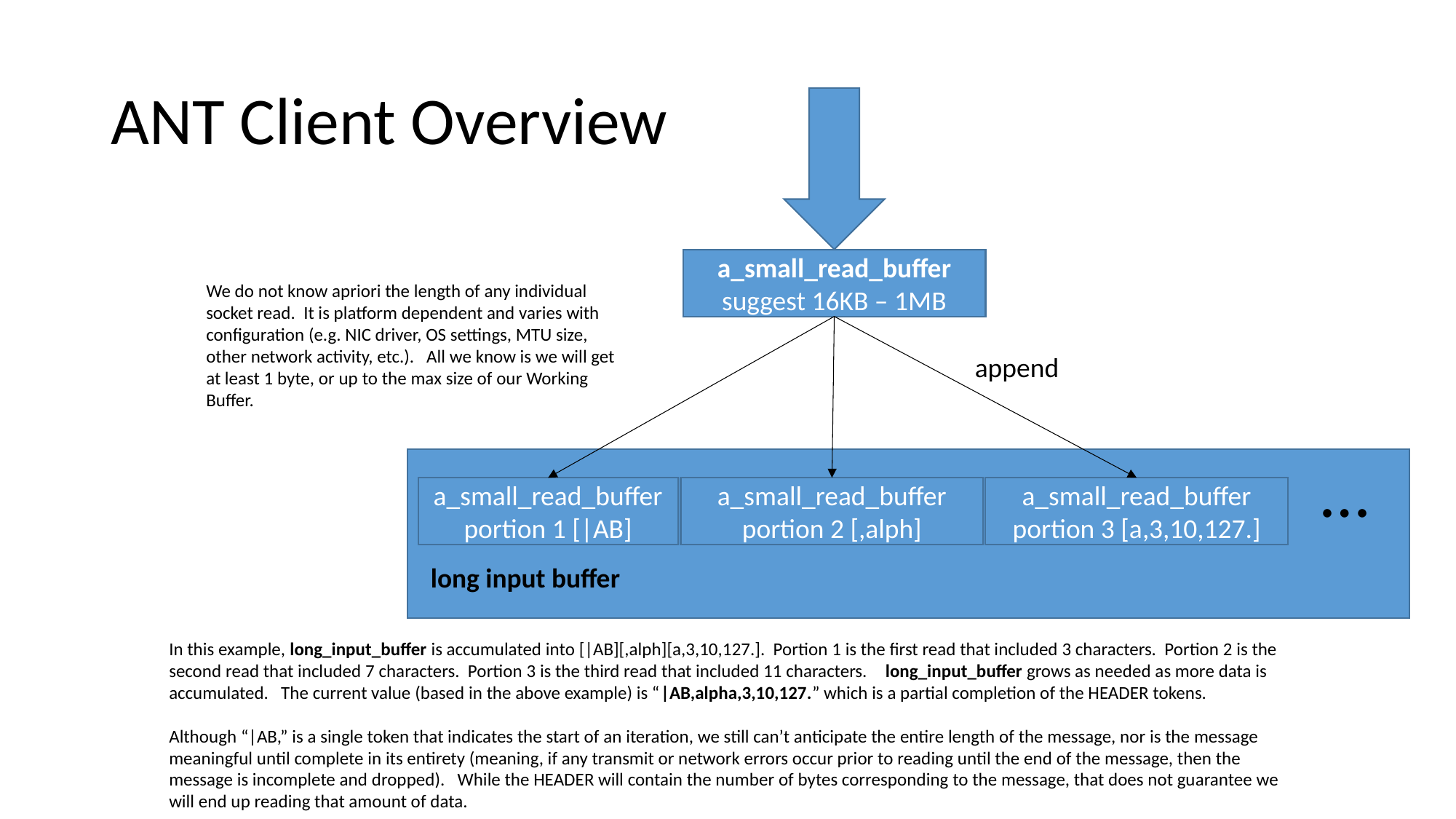

# ANT Client Overview

a_small_read_buffer
suggest 16KB – 1MB
We do not know apriori the length of any individual socket read.  It is platform dependent and varies with configuration (e.g. NIC driver, OS settings, MTU size, other network activity, etc.).   All we know is we will get at least 1 byte, or up to the max size of our Working Buffer.
append
…

a_small_read_buffer
portion 3 [a,3,10,127.]
a_small_read_buffer
portion 2 [,alph]
a_small_read_buffer
portion 1 [|AB]
long input buffer
In this example, long_input_buffer is accumulated into [|AB][,alph][a,3,10,127.].  Portion 1 is the first read that included 3 characters.  Portion 2 is the second read that included 7 characters.  Portion 3 is the third read that included 11 characters.    long_input_buffer grows as needed as more data is accumulated.   The current value (based in the above example) is “|AB,alpha,3,10,127.” which is a partial completion of the HEADER tokens.

Although “|AB,” is a single token that indicates the start of an iteration, we still can’t anticipate the entire length of the message, nor is the message meaningful until complete in its entirety (meaning, if any transmit or network errors occur prior to reading until the end of the message, then the message is incomplete and dropped).   While the HEADER will contain the number of bytes corresponding to the message, that does not guarantee we will end up reading that amount of data.